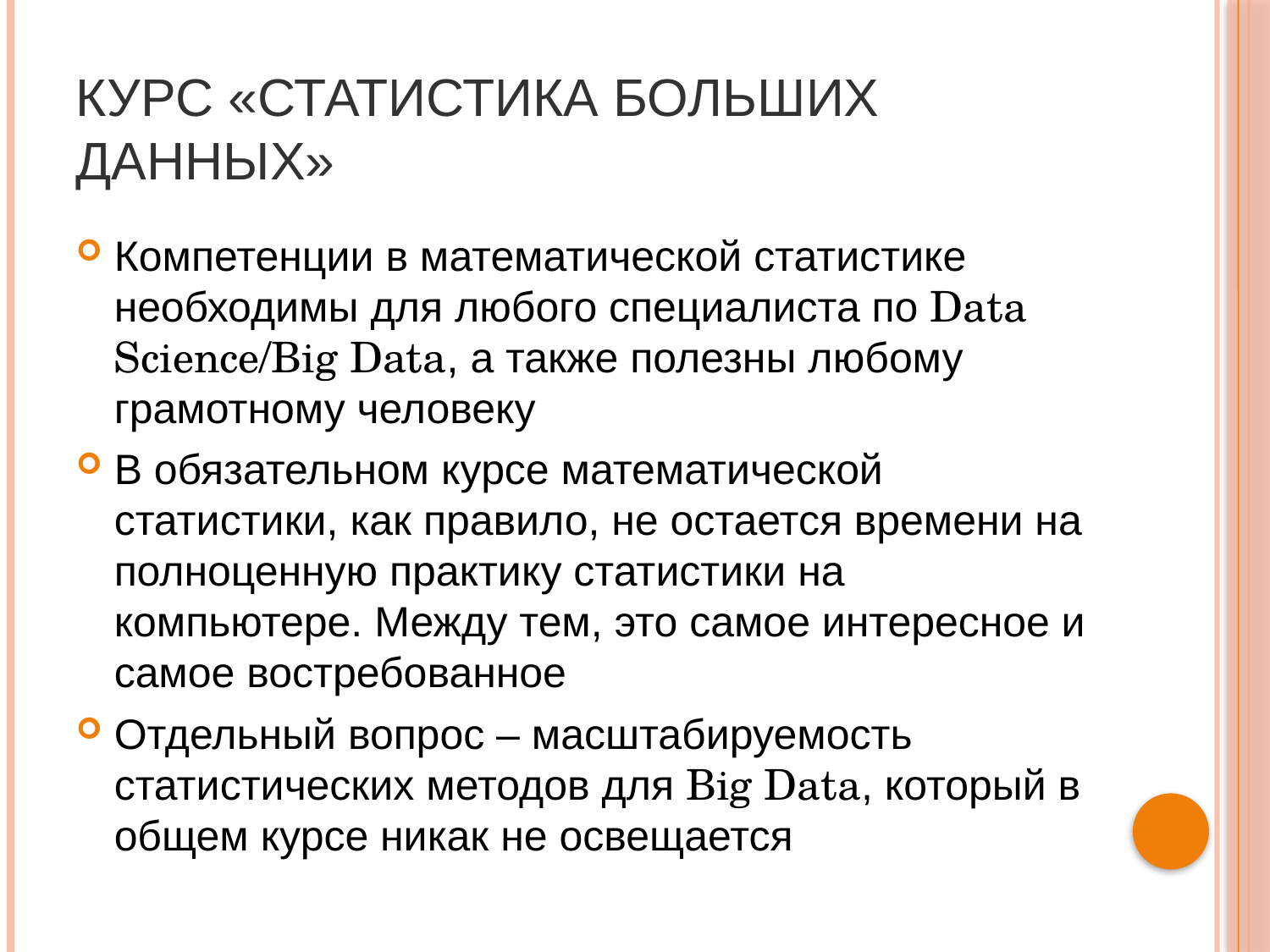

# Курс «Статистика больших данных»
Компетенции в математической статистике необходимы для любого специалиста по Data Science/Big Data, а также полезны любому грамотному человеку
В обязательном курсе математической статистики, как правило, не остается времени на полноценную практику статистики на компьютере. Между тем, это самое интересное и самое востребованное
Отдельный вопрос – масштабируемость статистических методов для Big Data, который в общем курсе никак не освещается